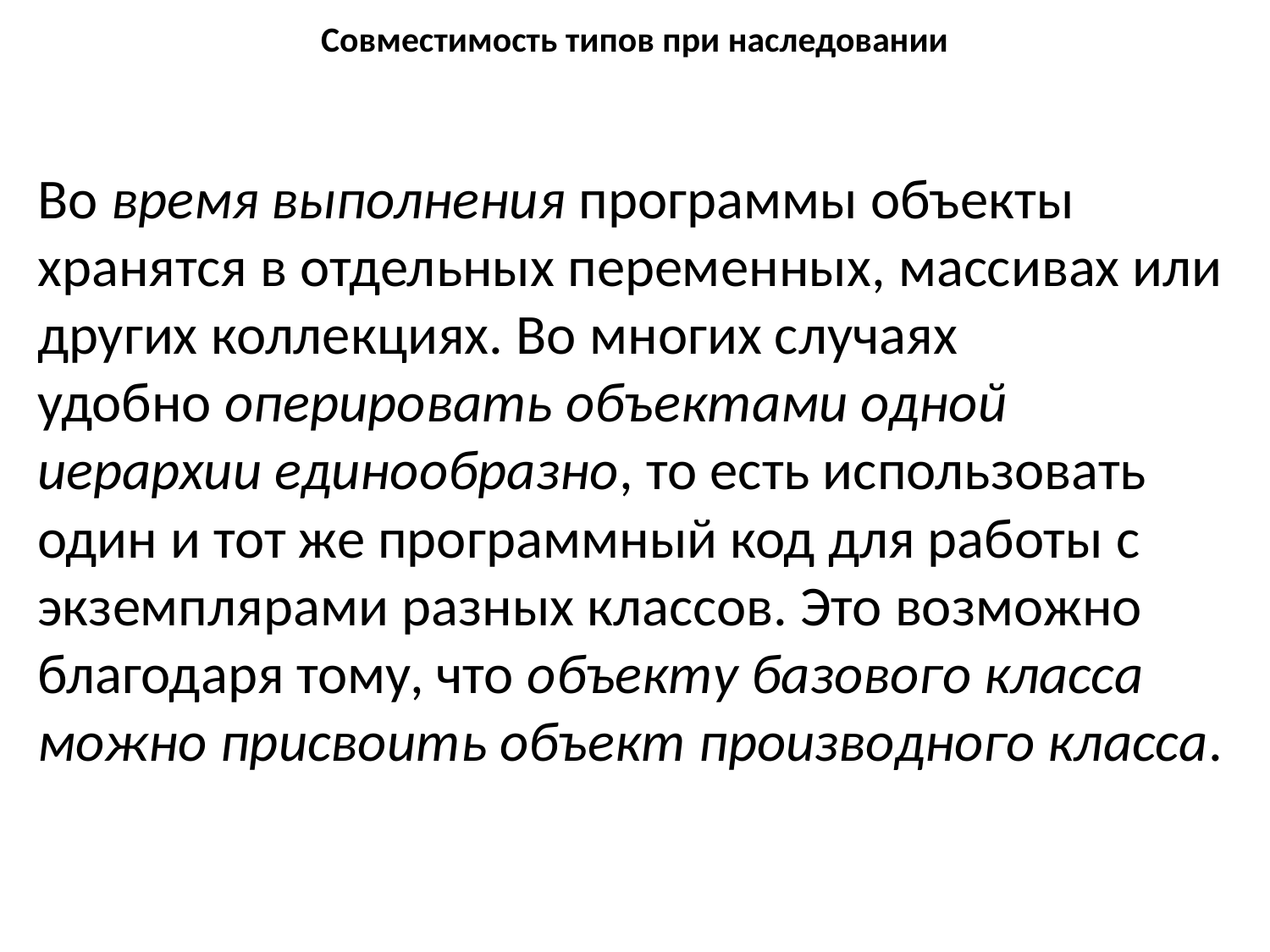

# Совместимость типов при наследовании
Во время выполнения программы объекты хранятся в отдельных переменных, массивах или других коллекциях. Во многих случаях удобно оперировать объектами одной иерархии единообразно, то есть использовать один и тот же программный код для работы с экземплярами разных классов. Это возможно благодаря тому, что объекту базового класса можно присвоить объект производного класса.